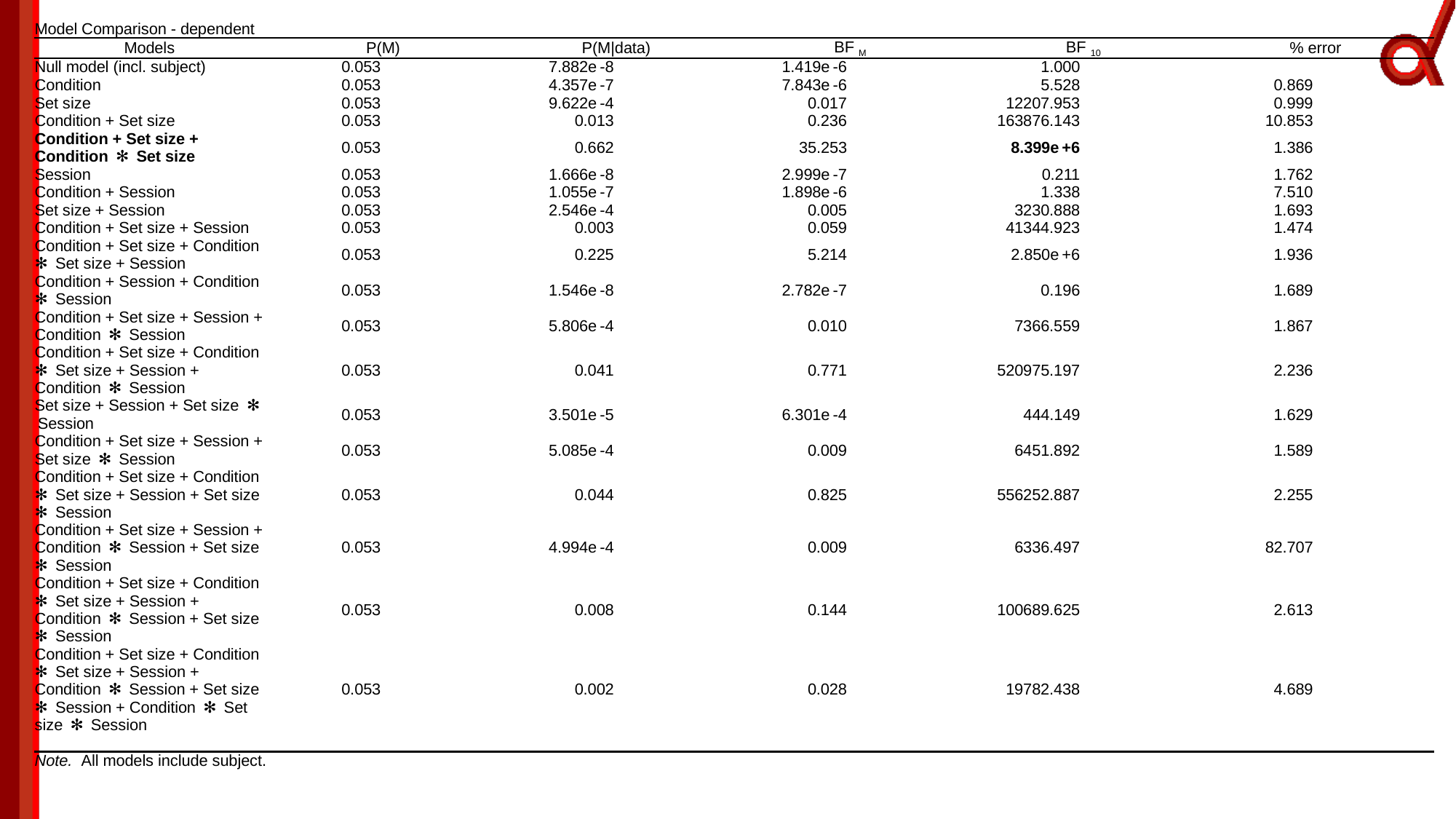

| Model Comparison - dependent |  |  |  |  |  |  |  |  |  |  |  |
| --- | --- | --- | --- | --- | --- | --- | --- | --- | --- | --- | --- |
| Models |  | P(M) |  | P(M|data) |  | BF M |  | BF 10 |  | % error |  |
| Null model (incl. subject) |  | 0.053 |  | 7.882e -8 |  | 1.419e -6 |  | 1.000 |  |  |  |
| Condition |  | 0.053 |  | 4.357e -7 |  | 7.843e -6 |  | 5.528 |  | 0.869 |  |
| Set size |  | 0.053 |  | 9.622e -4 |  | 0.017 |  | 12207.953 |  | 0.999 |  |
| Condition + Set size |  | 0.053 |  | 0.013 |  | 0.236 |  | 163876.143 |  | 10.853 |  |
| Condition + Set size + Condition  ✻  Set size |  | 0.053 |  | 0.662 |  | 35.253 |  | 8.399e +6 |  | 1.386 |  |
| Session |  | 0.053 |  | 1.666e -8 |  | 2.999e -7 |  | 0.211 |  | 1.762 |  |
| Condition + Session |  | 0.053 |  | 1.055e -7 |  | 1.898e -6 |  | 1.338 |  | 7.510 |  |
| Set size + Session |  | 0.053 |  | 2.546e -4 |  | 0.005 |  | 3230.888 |  | 1.693 |  |
| Condition + Set size + Session |  | 0.053 |  | 0.003 |  | 0.059 |  | 41344.923 |  | 1.474 |  |
| Condition + Set size + Condition  ✻  Set size + Session |  | 0.053 |  | 0.225 |  | 5.214 |  | 2.850e +6 |  | 1.936 |  |
| Condition + Session + Condition  ✻  Session |  | 0.053 |  | 1.546e -8 |  | 2.782e -7 |  | 0.196 |  | 1.689 |  |
| Condition + Set size + Session + Condition  ✻  Session |  | 0.053 |  | 5.806e -4 |  | 0.010 |  | 7366.559 |  | 1.867 |  |
| Condition + Set size + Condition  ✻  Set size + Session + Condition  ✻  Session |  | 0.053 |  | 0.041 |  | 0.771 |  | 520975.197 |  | 2.236 |  |
| Set size + Session + Set size  ✻  Session |  | 0.053 |  | 3.501e -5 |  | 6.301e -4 |  | 444.149 |  | 1.629 |  |
| Condition + Set size + Session + Set size  ✻  Session |  | 0.053 |  | 5.085e -4 |  | 0.009 |  | 6451.892 |  | 1.589 |  |
| Condition + Set size + Condition  ✻  Set size + Session + Set size  ✻  Session |  | 0.053 |  | 0.044 |  | 0.825 |  | 556252.887 |  | 2.255 |  |
| Condition + Set size + Session + Condition  ✻  Session + Set size  ✻  Session |  | 0.053 |  | 4.994e -4 |  | 0.009 |  | 6336.497 |  | 82.707 |  |
| Condition + Set size + Condition  ✻  Set size + Session + Condition  ✻  Session + Set size  ✻  Session |  | 0.053 |  | 0.008 |  | 0.144 |  | 100689.625 |  | 2.613 |  |
| Condition + Set size + Condition  ✻  Set size + Session + Condition  ✻  Session + Set size  ✻  Session + Condition  ✻  Set size  ✻  Session |  | 0.053 |  | 0.002 |  | 0.028 |  | 19782.438 |  | 4.689 |  |
|  |  |  |  |  |  |  |  |  |  |  |  |
| Note.  All models include subject. |  |  |  |  |  |  |  |  |  |  |  |